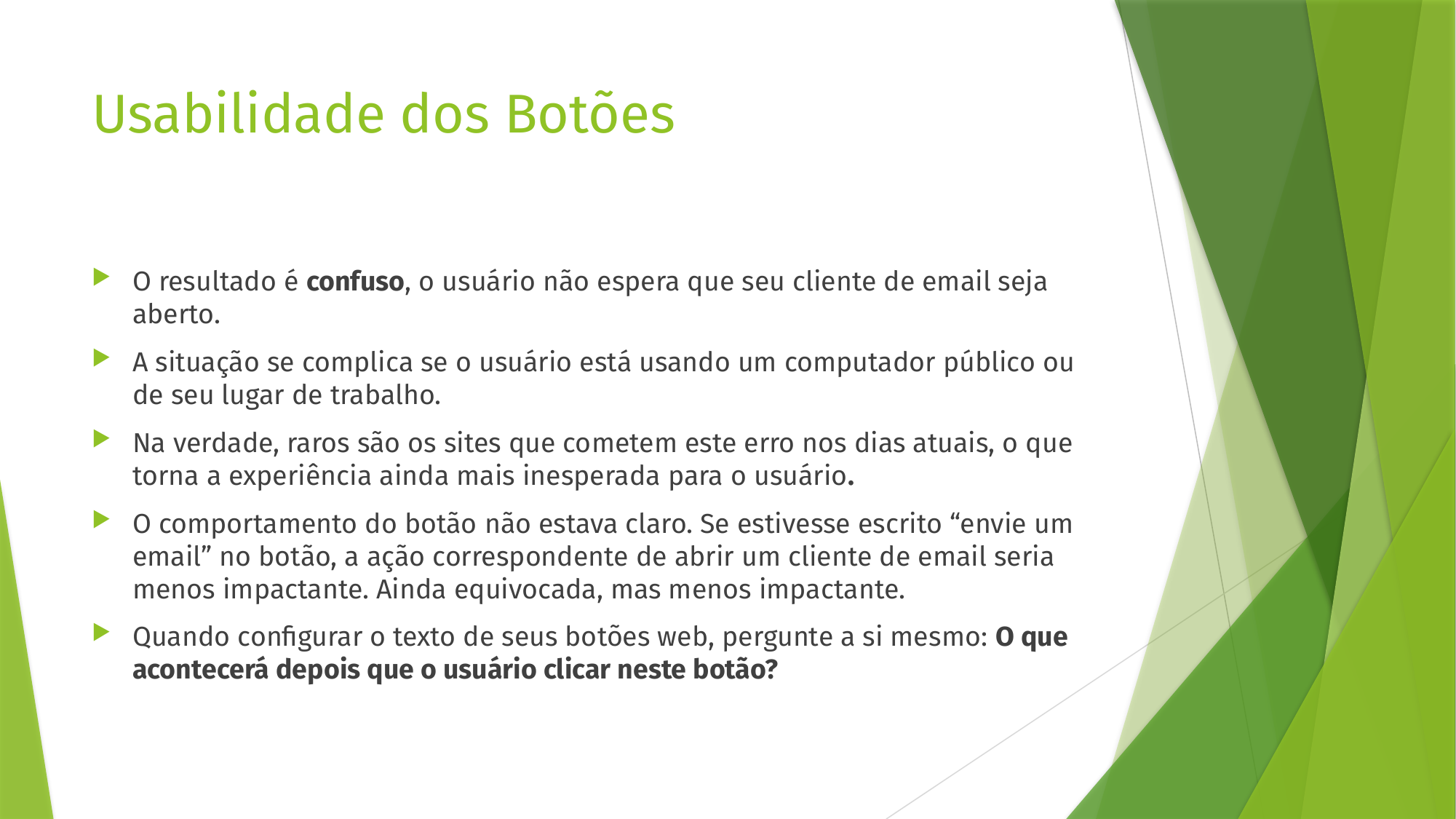

# Usabilidade dos Botões
O resultado é confuso, o usuário não espera que seu cliente de email seja aberto.
A situação se complica se o usuário está usando um computador público ou de seu lugar de trabalho.
Na verdade, raros são os sites que cometem este erro nos dias atuais, o que torna a experiência ainda mais inesperada para o usuário.
O comportamento do botão não estava claro. Se estivesse escrito “envie um email” no botão, a ação correspondente de abrir um cliente de email seria menos impactante. Ainda equivocada, mas menos impactante.
Quando configurar o texto de seus botões web, pergunte a si mesmo: O que acontecerá depois que o usuário clicar neste botão?